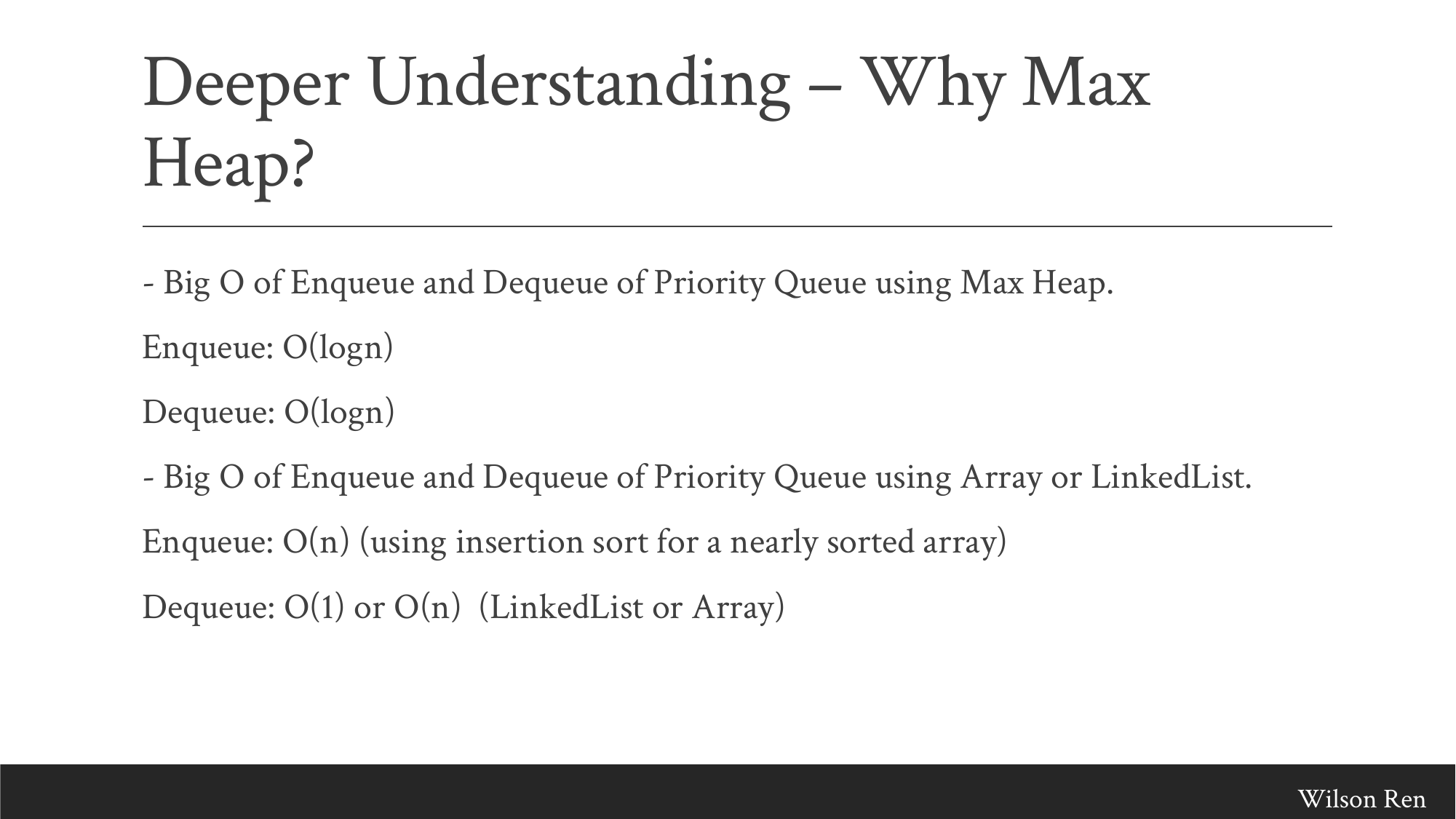

# Deeper Understanding – Why Max Heap?
- Big O of Enqueue and Dequeue of Priority Queue using Max Heap.
Enqueue: O(logn)
Dequeue: O(logn)
- Big O of Enqueue and Dequeue of Priority Queue using Array or LinkedList.
Enqueue: O(n) (using insertion sort for a nearly sorted array)
Dequeue: O(1) or O(n)  (LinkedList or Array)

Wilson Ren